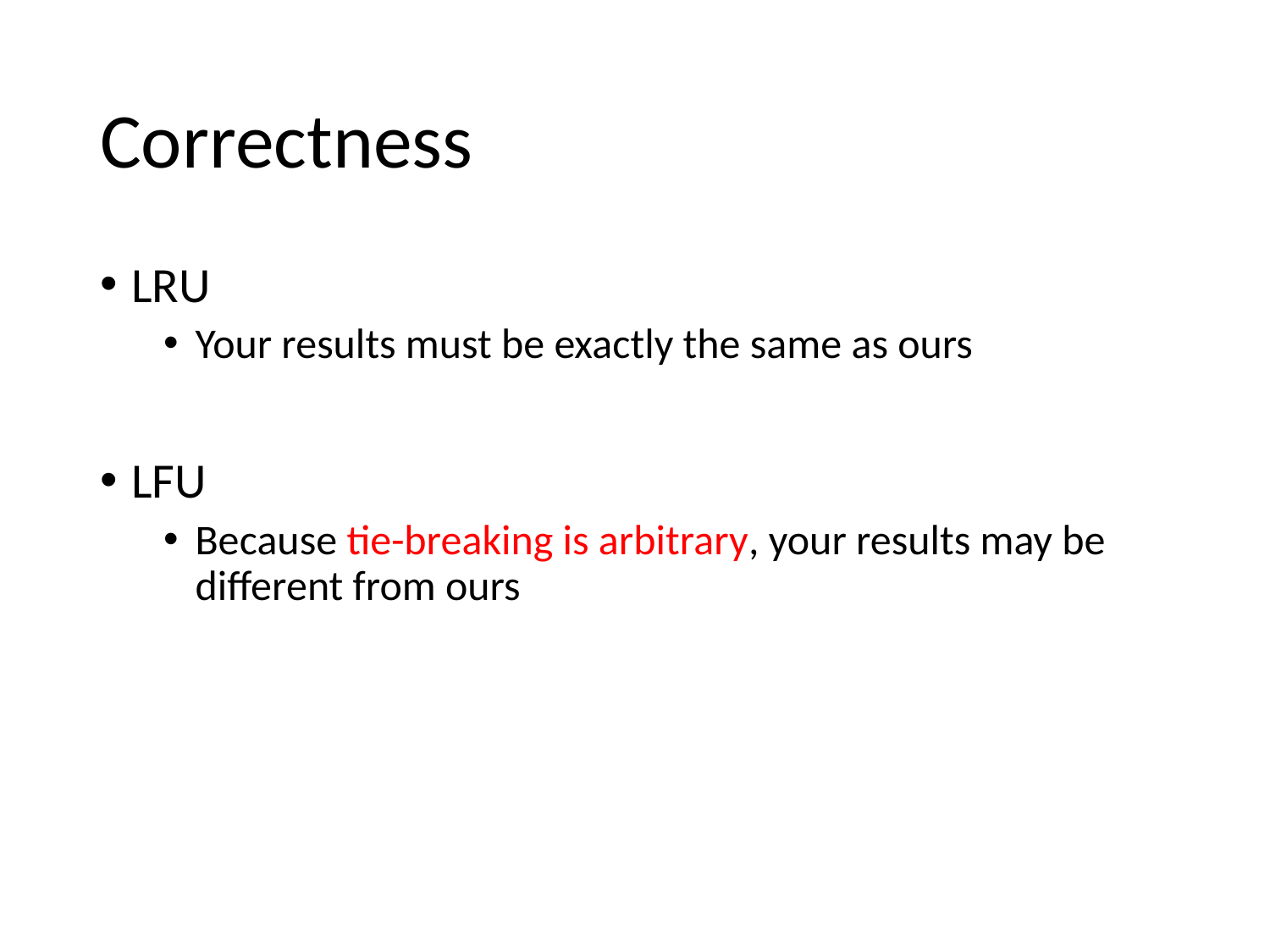

# Correctness
LRU
Your results must be exactly the same as ours

LFU
Because tie-breaking is arbitrary, your results may be different from ours